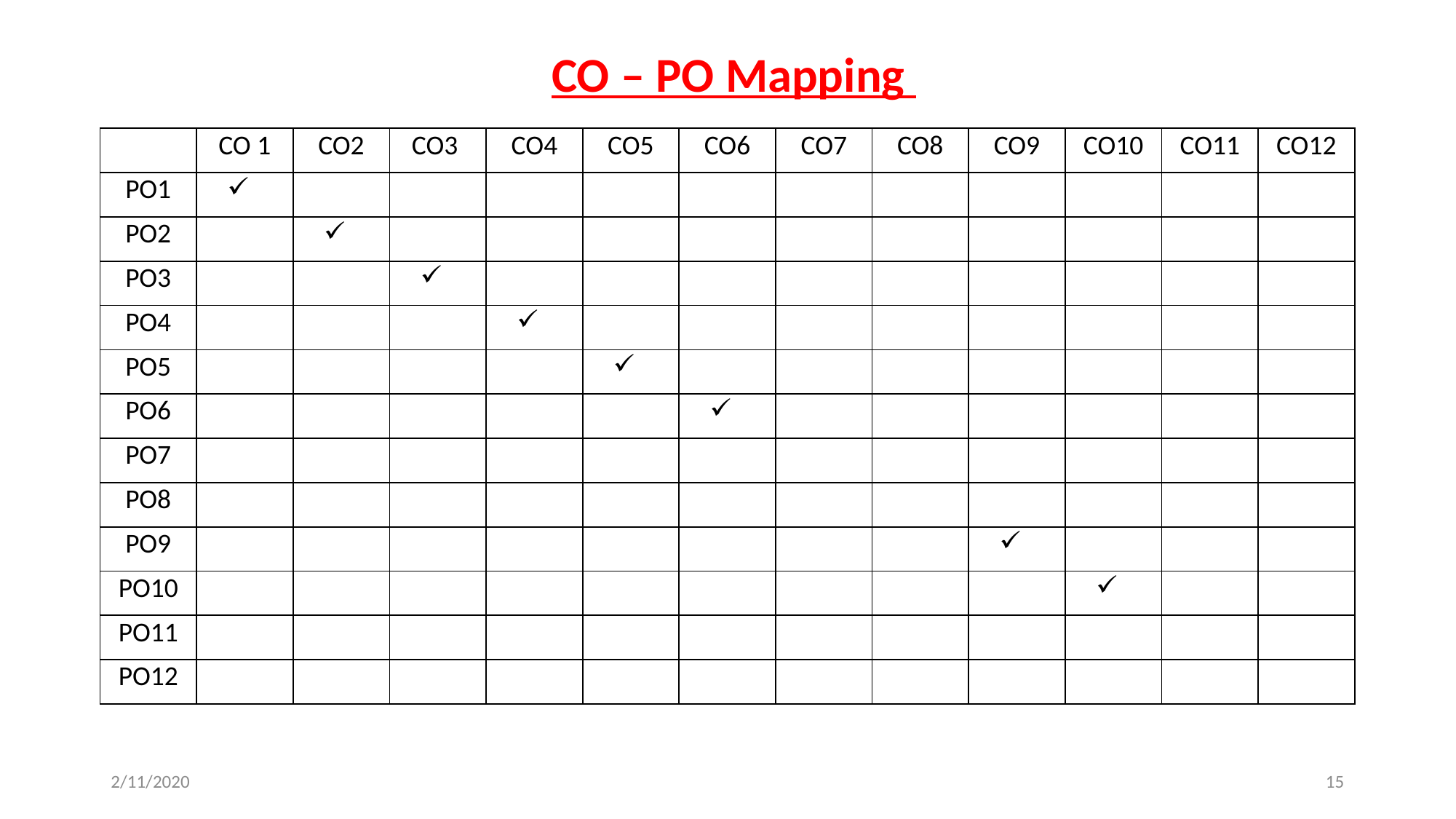

CO – PO Mapping
|  | CO 1 | CO2 | CO3 | CO4 | CO5 | CO6 | CO7 | CO8 | CO9 | CO10 | CO11 | CO12 |
| --- | --- | --- | --- | --- | --- | --- | --- | --- | --- | --- | --- | --- |
| PO1 |  |  |  |  |  |  |  |  |  |  |  |  |
| PO2 |  |  |  |  |  |  |  |  |  |  |  |  |
| PO3 |  |  |  |  |  |  |  |  |  |  |  |  |
| PO4 |  |  |  |  |  |  |  |  |  |  |  |  |
| PO5 |  |  |  |  |  |  |  |  |  |  |  |  |
| PO6 |  |  |  |  |  |  |  |  |  |  |  |  |
| PO7 |  |  |  |  |  |  |  |  |  |  |  |  |
| PO8 |  |  |  |  |  |  |  |  |  |  |  |  |
| PO9 |  |  |  |  |  |  |  |  |  |  |  |  |
| PO10 |  |  |  |  |  |  |  |  |  |  |  |  |
| PO11 |  |  |  |  |  |  |  |  |  |  |  |  |
| PO12 |  |  |  |  |  |  |  |  |  |  |  |  |
2/11/2020
15